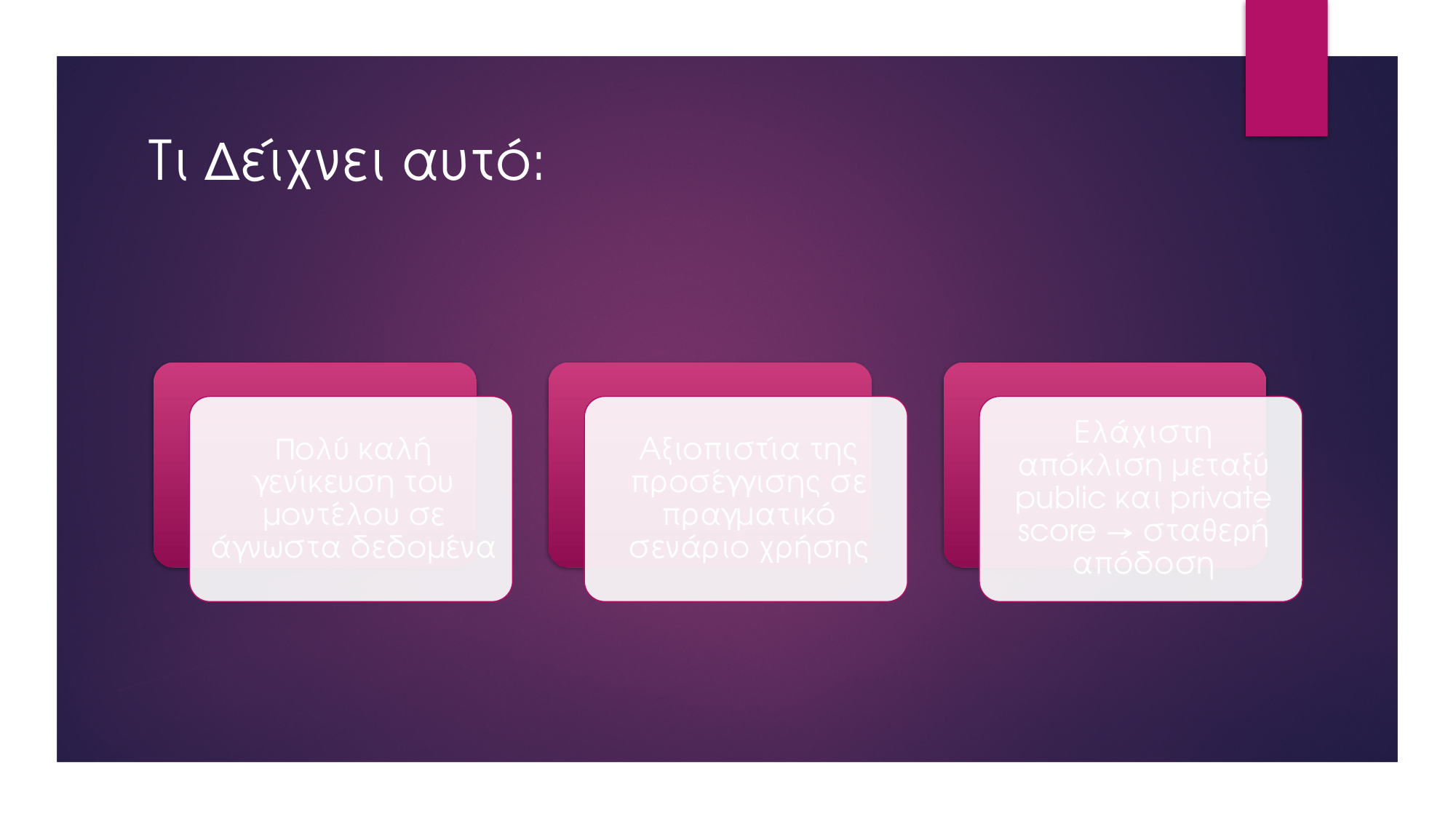

# Τι Δείχνει αυτό:
Πολύ καλή γενίκευση του μοντέλου σε άγνωστα δεδομένα
Αξιοπιστία της προσέγγισης σε πραγματικό σενάριο χρήσης
Ελάχιστη απόκλιση μεταξύ public και private score → σταθερή απόδοση